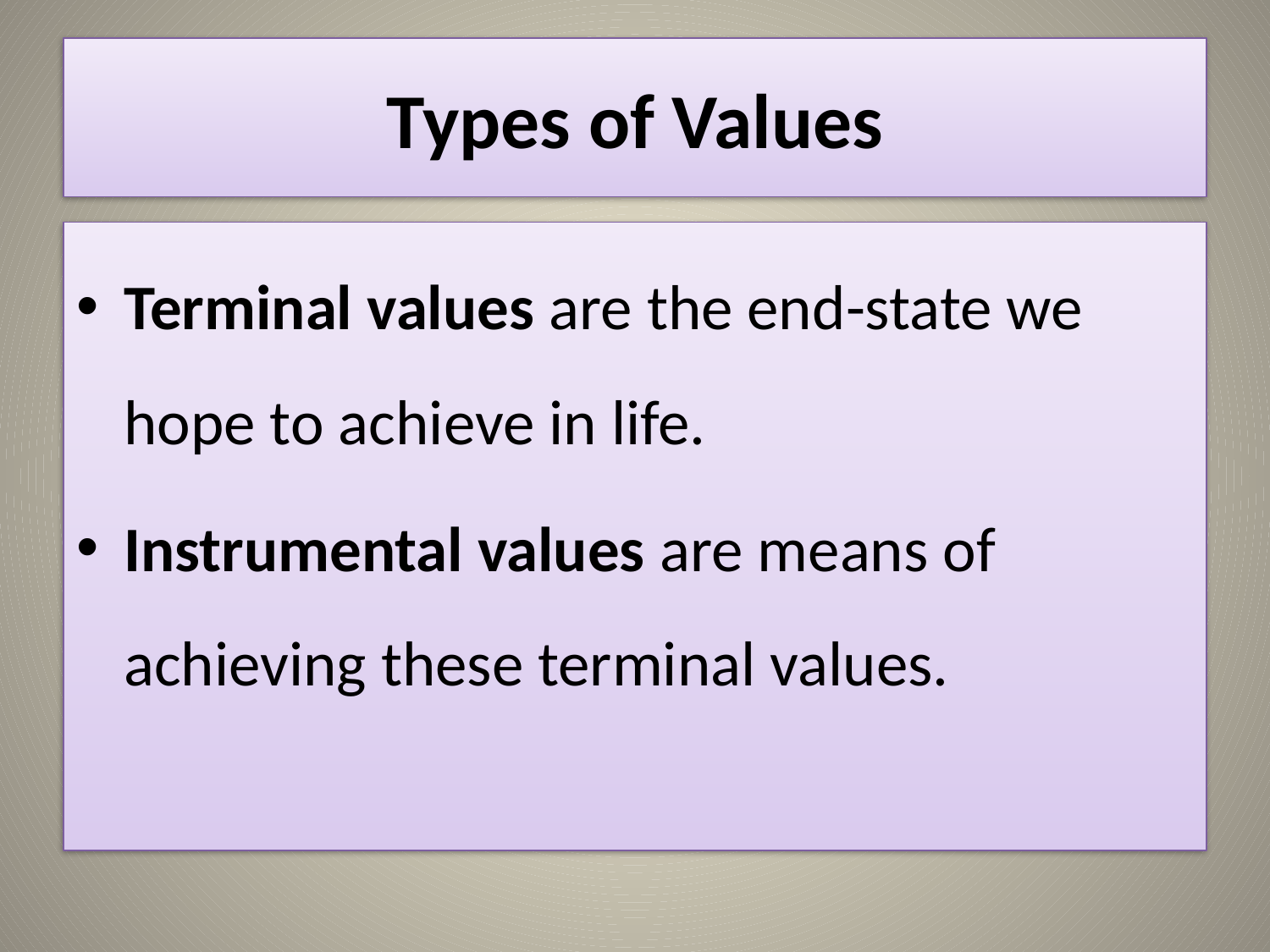

# Types of Values
Terminal values are the end-state we hope to achieve in life.
Instrumental values are means of achieving these terminal values.